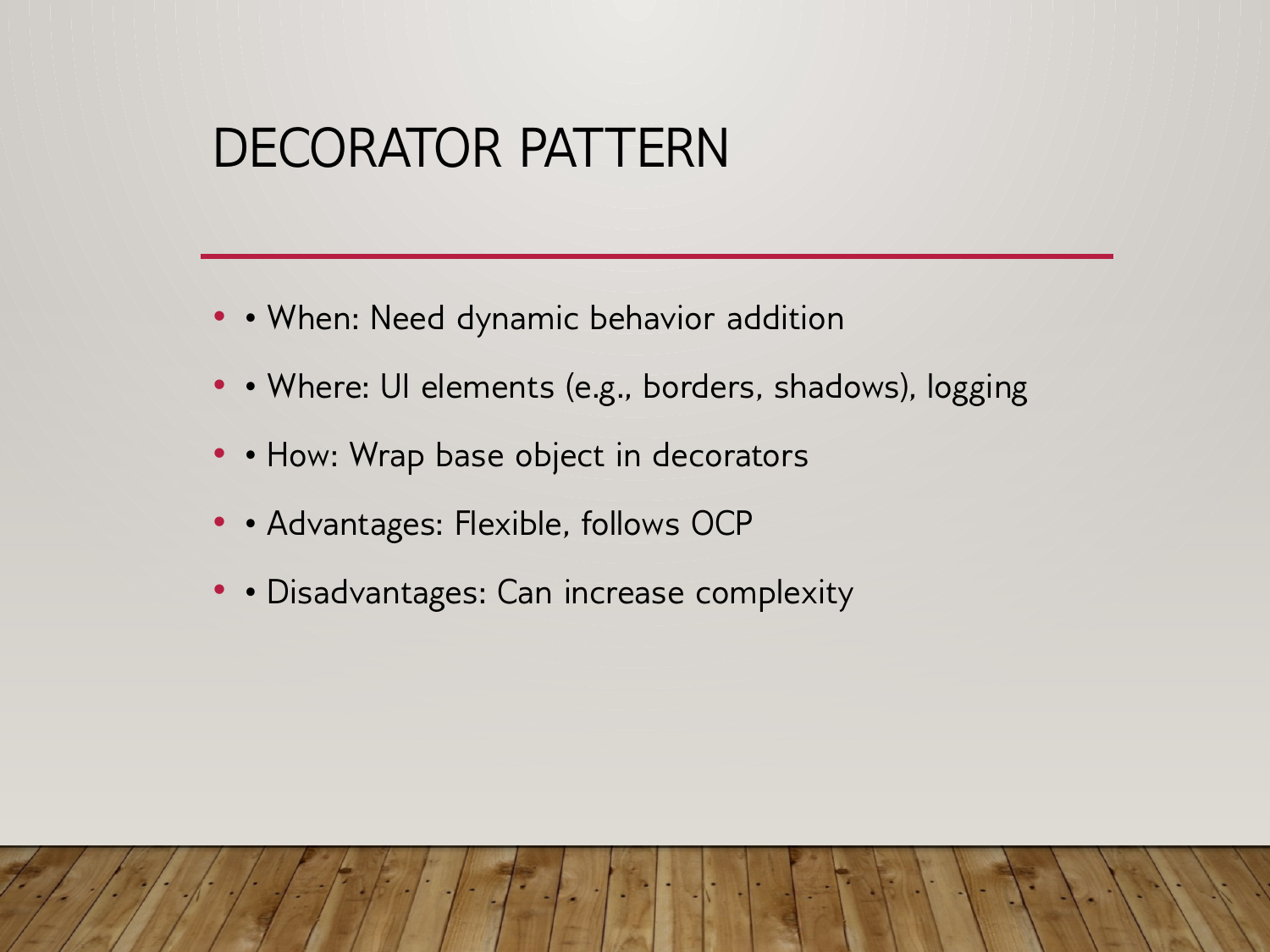

# Decorator Pattern
• When: Need dynamic behavior addition
• Where: UI elements (e.g., borders, shadows), logging
• How: Wrap base object in decorators
• Advantages: Flexible, follows OCP
• Disadvantages: Can increase complexity